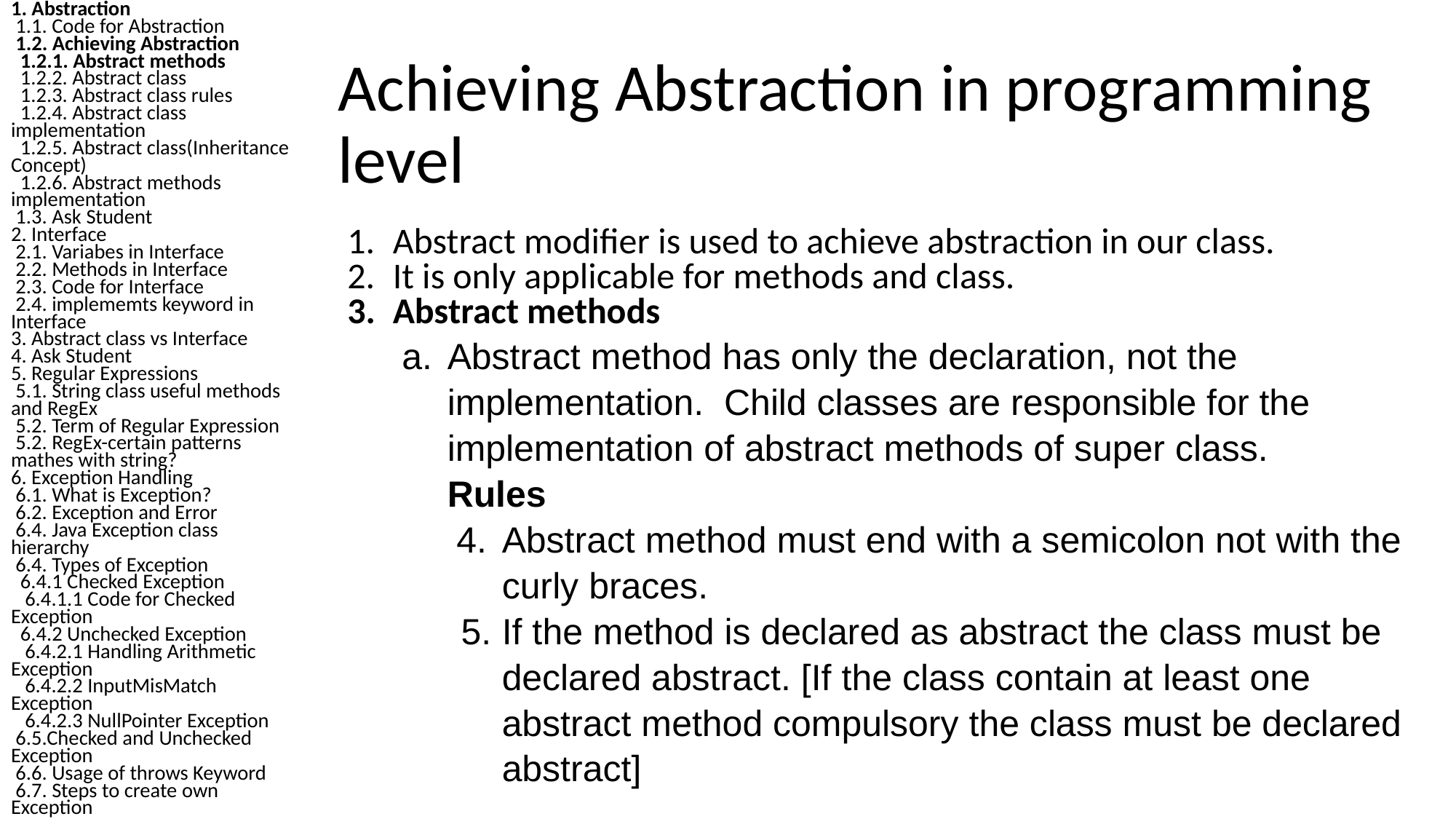

1. Abstraction
 1.1. Code for Abstraction
 1.2. Achieving Abstraction
  1.2.1. Abstract methods
  1.2.2. Abstract class
  1.2.3. Abstract class rules
  1.2.4. Abstract class implementation
  1.2.5. Abstract class(Inheritance Concept)
  1.2.6. Abstract methods implementation
 1.3. Ask Student
2. Interface
 2.1. Variabes in Interface
 2.2. Methods in Interface
 2.3. Code for Interface
 2.4. implememts keyword in Interface
3. Abstract class vs Interface
4. Ask Student
5. Regular Expressions
 5.1. String class useful methods and RegEx
 5.2. Term of Regular Expression
 5.2. RegEx-certain patterns mathes with string?
6. Exception Handling
 6.1. What is Exception?
 6.2. Exception and Error
 6.4. Java Exception class hierarchy
 6.4. Types of Exception
  6.4.1 Checked Exception
   6.4.1.1 Code for Checked Exception
  6.4.2 Unchecked Exception
   6.4.2.1 Handling Arithmetic Exception
   6.4.2.2 InputMisMatch Exception
   6.4.2.3 NullPointer Exception
 6.5.Checked and Unchecked Exception
 6.6. Usage of throws Keyword
 6.7. Steps to create own Exception
# Achieving Abstraction in programming level
Abstract modifier is used to achieve abstraction in our class.
It is only applicable for methods and class.
Abstract methods
Abstract method has only the declaration, not the implementation.  Child classes are responsible for the implementation of abstract methods of super class.
Rules
Abstract method must end with a semicolon not with the curly braces.
If the method is declared as abstract the class must be declared abstract. [If the class contain at least one abstract method compulsory the class must be declared abstract]